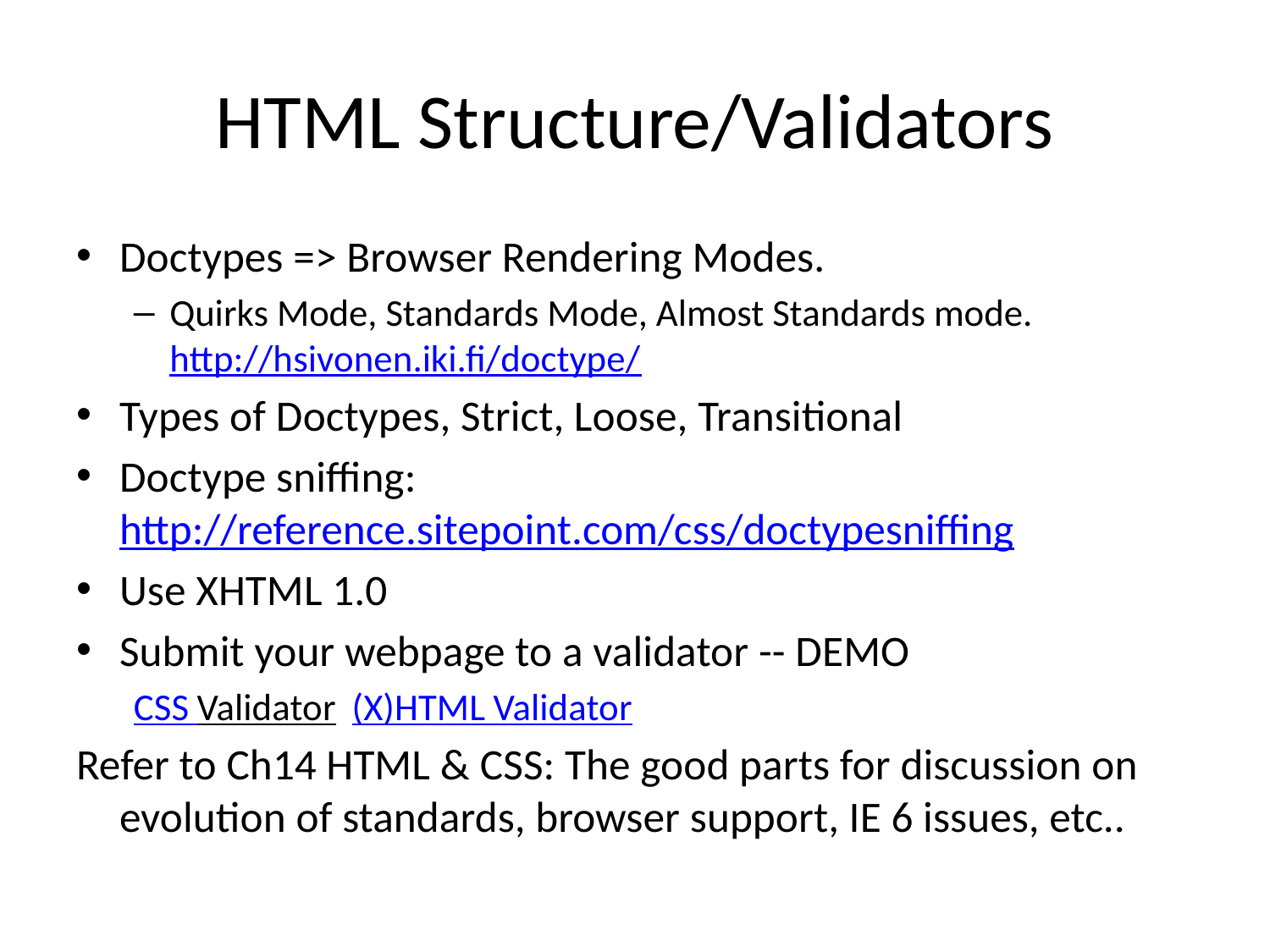

# HTML Structure/Validators
Doctypes => Browser Rendering Modes.
Quirks Mode, Standards Mode, Almost Standards mode. http://hsivonen.iki.fi/doctype/
Types of Doctypes, Strict, Loose, Transitional
Doctype sniffing: http://reference.sitepoint.com/css/doctypesniffing
Use XHTML 1.0
Submit your webpage to a validator -- DEMO
CSS Validator  (X)HTML Validator
Refer to Ch14 HTML & CSS: The good parts for discussion on evolution of standards, browser support, IE 6 issues, etc..